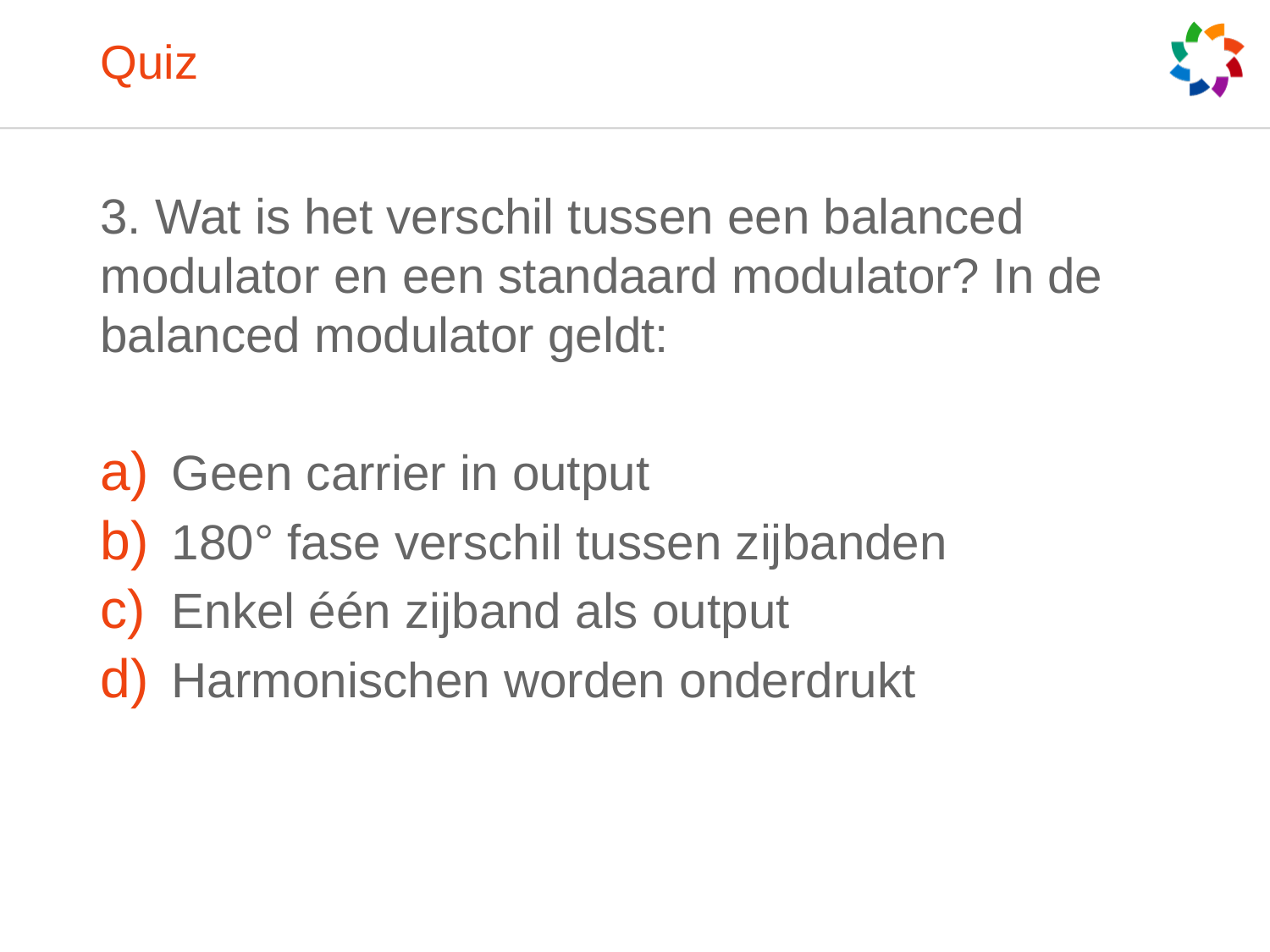

# Quiz
3. Wat is het verschil tussen een balanced modulator en een standaard modulator? In de balanced modulator geldt:

Geen carrier in output
180° fase verschil tussen zijbanden
Enkel één zijband als output
Harmonischen worden onderdrukt